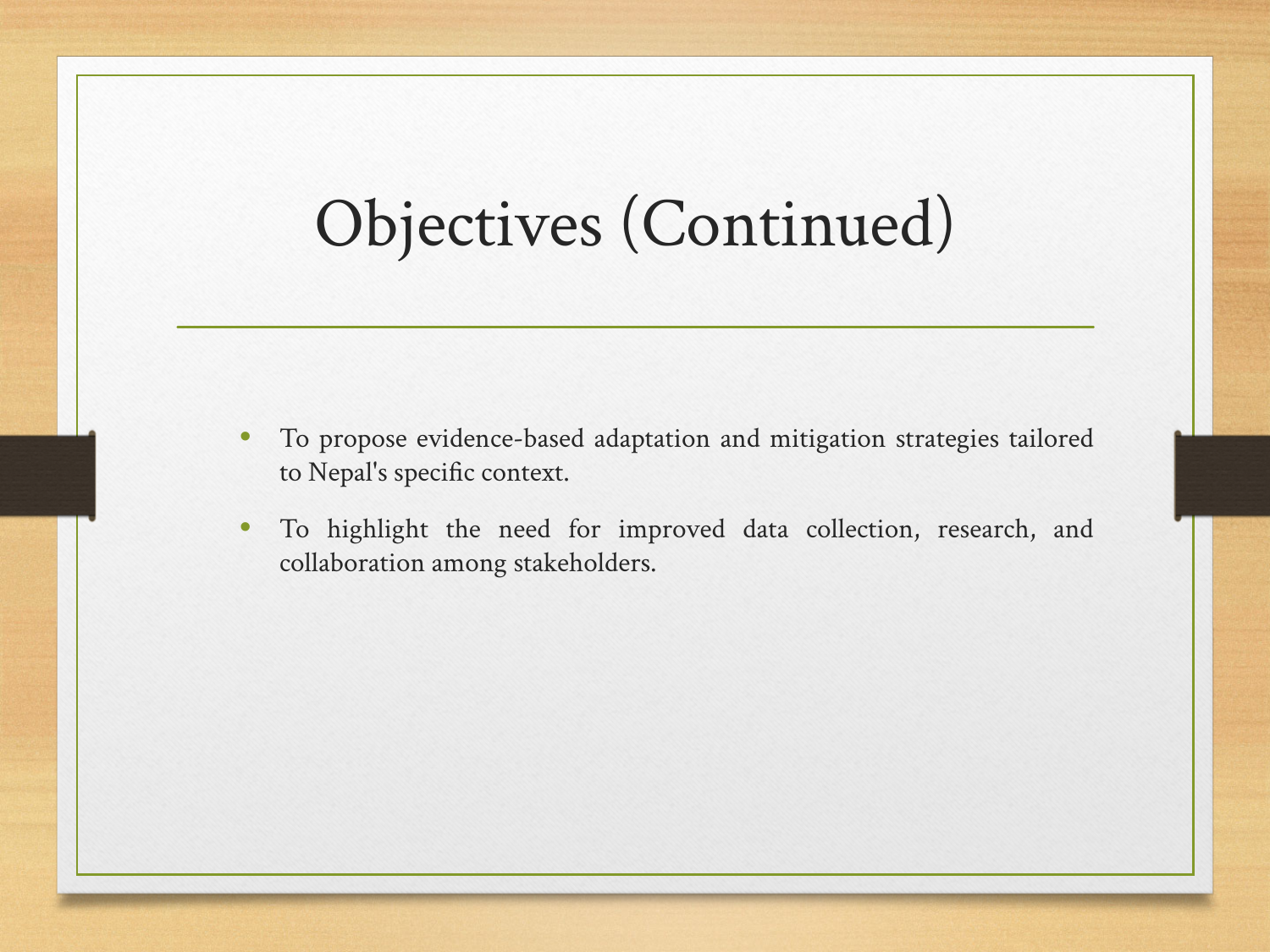

# Objectives (Continued)

To propose evidence-based adaptation and mitigation strategies tailored to Nepal's specific context.
To highlight the need for improved data collection, research, and collaboration among stakeholders.